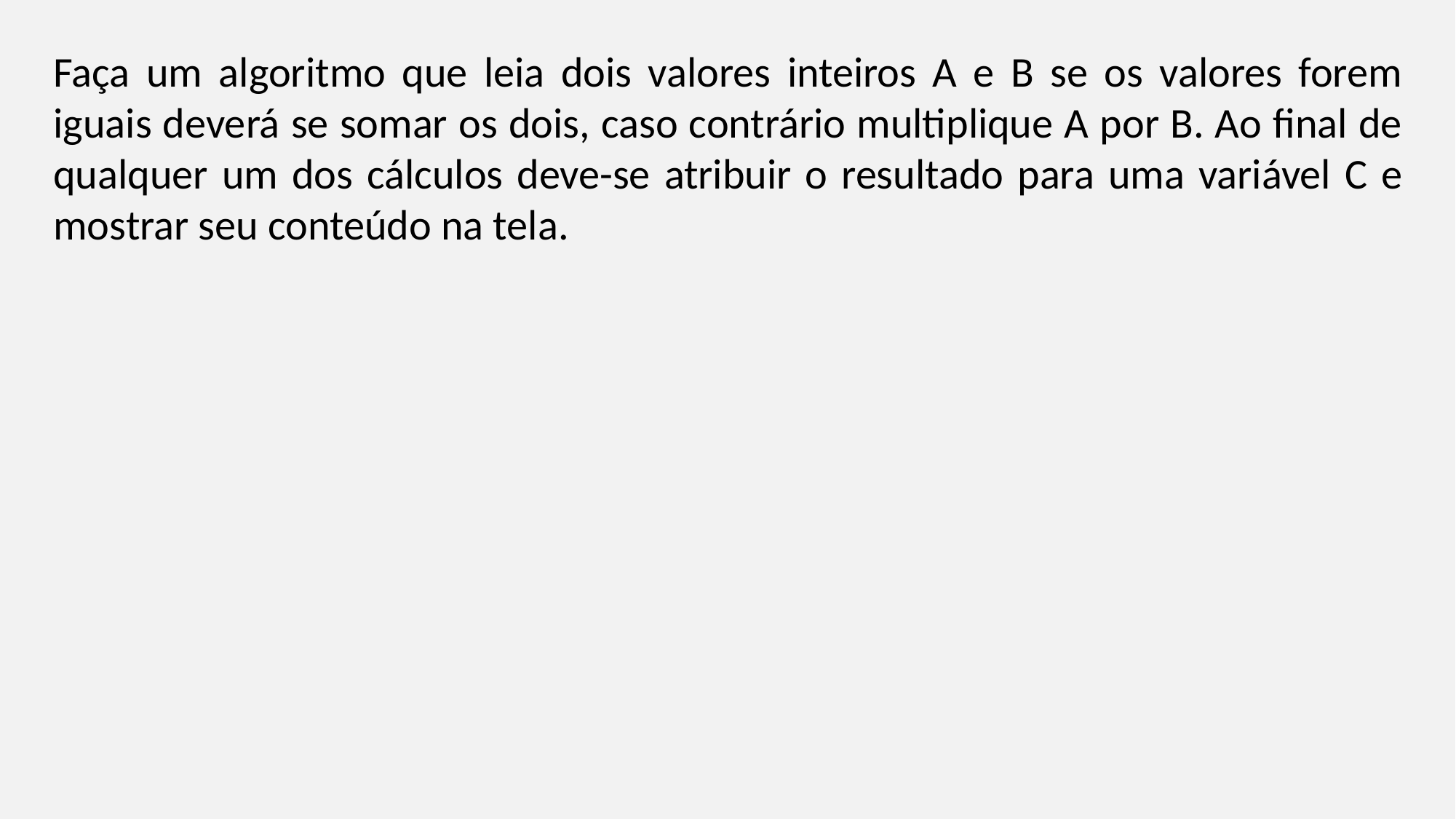

Faça um algoritmo que leia dois valores inteiros A e B se os valores forem iguais deverá se somar os dois, caso contrário multiplique A por B. Ao final de qualquer um dos cálculos deve-se atribuir o resultado para uma variável C e mostrar seu conteúdo na tela.